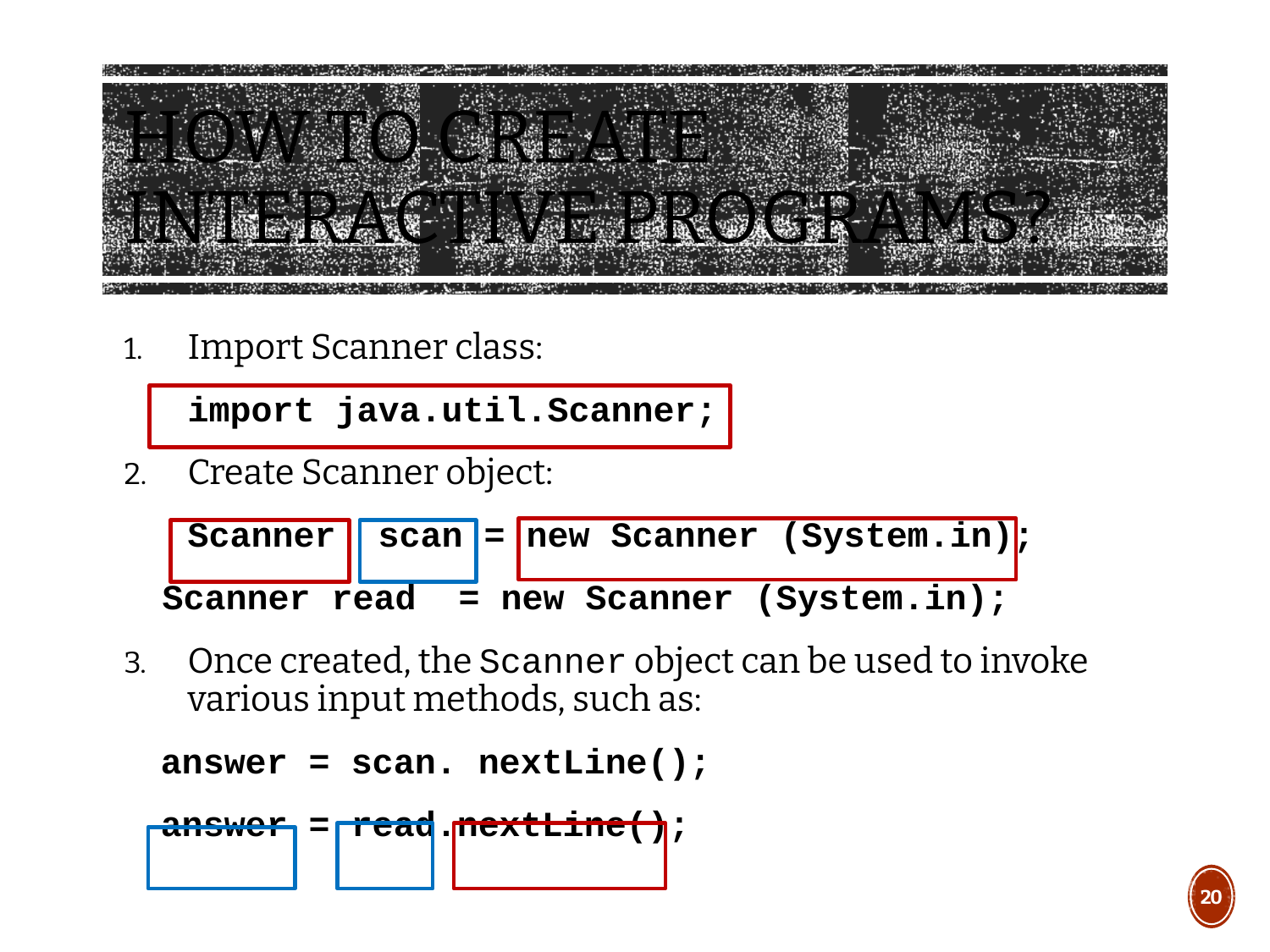

# How to Create Interactive Programs?

Import Scanner class:
   import java.util.Scanner;
Create Scanner object:
   Scanner  scan = new Scanner (System.in);
      Scanner read  = new Scanner (System.in);
Once created, the Scanner object can be used to invoke various input methods, such as:
answer = scan. nextLine();
answer = read.nextLine();

20